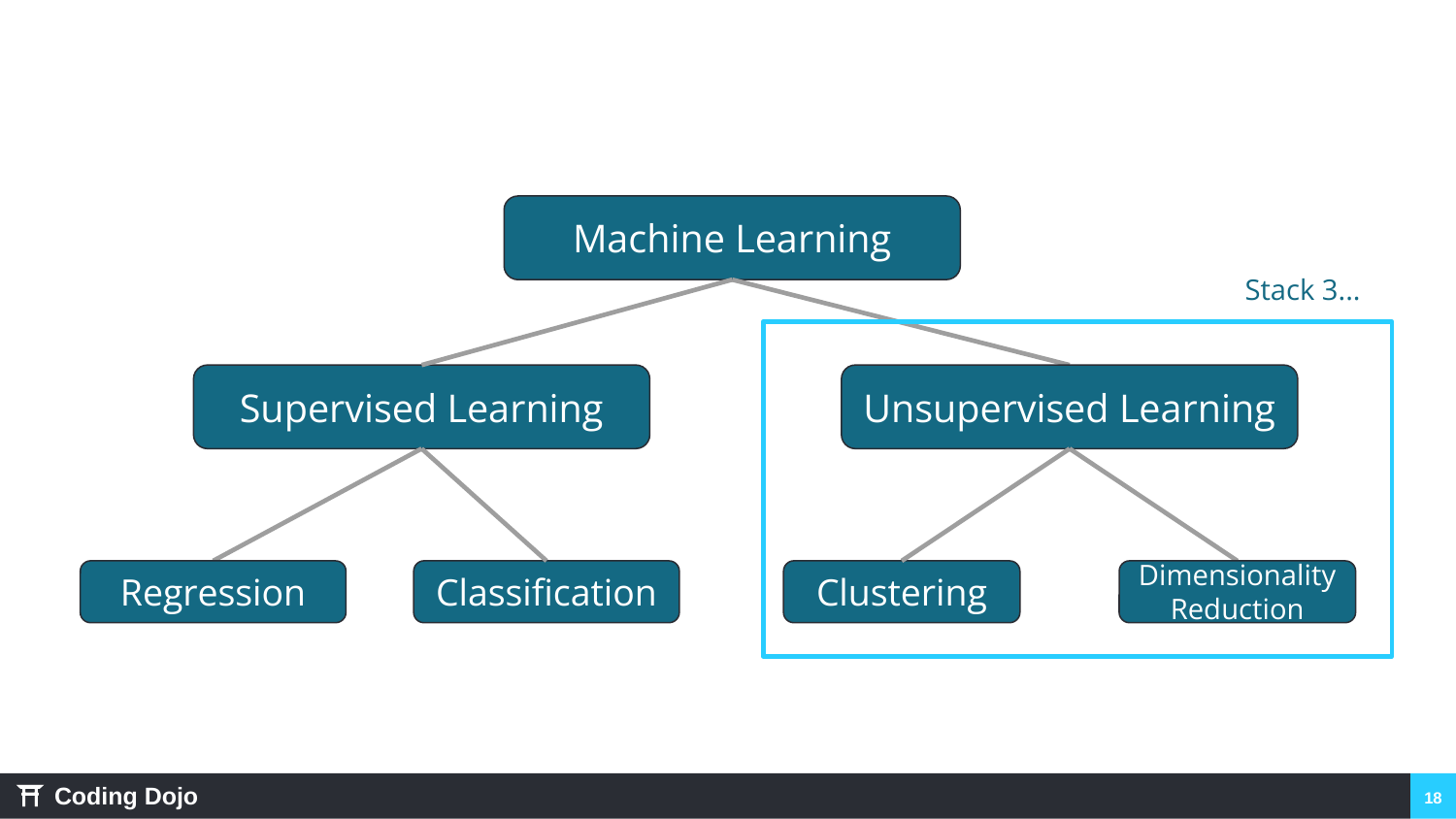

Machine Learning
Stack 3...

Supervised Learning
Unsupervised Learning
Clustering
Dimensionality Reduction
Regression
Classification